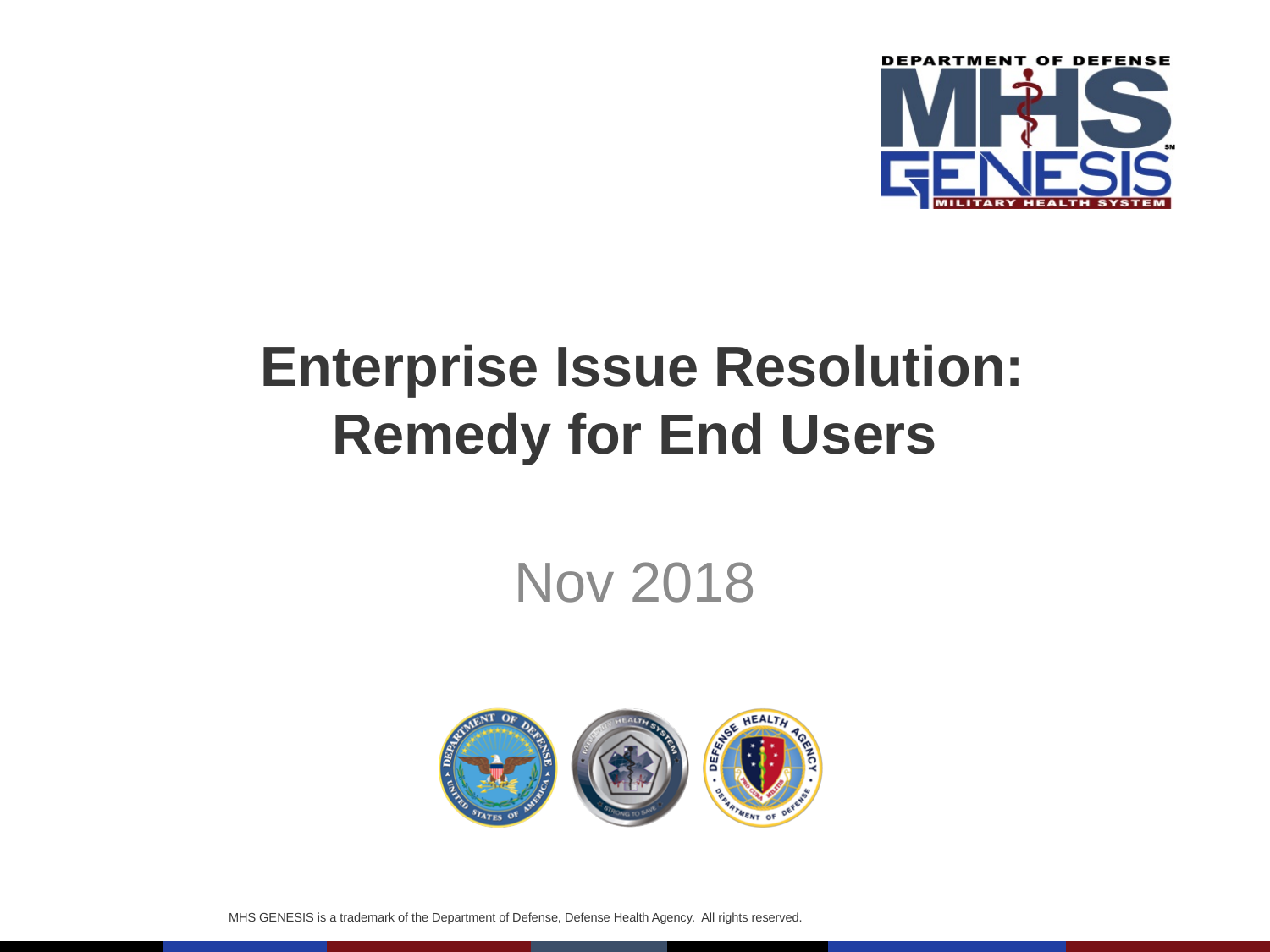

# Enterprise Issue Resolution: Remedy for End Users
Nov 2018